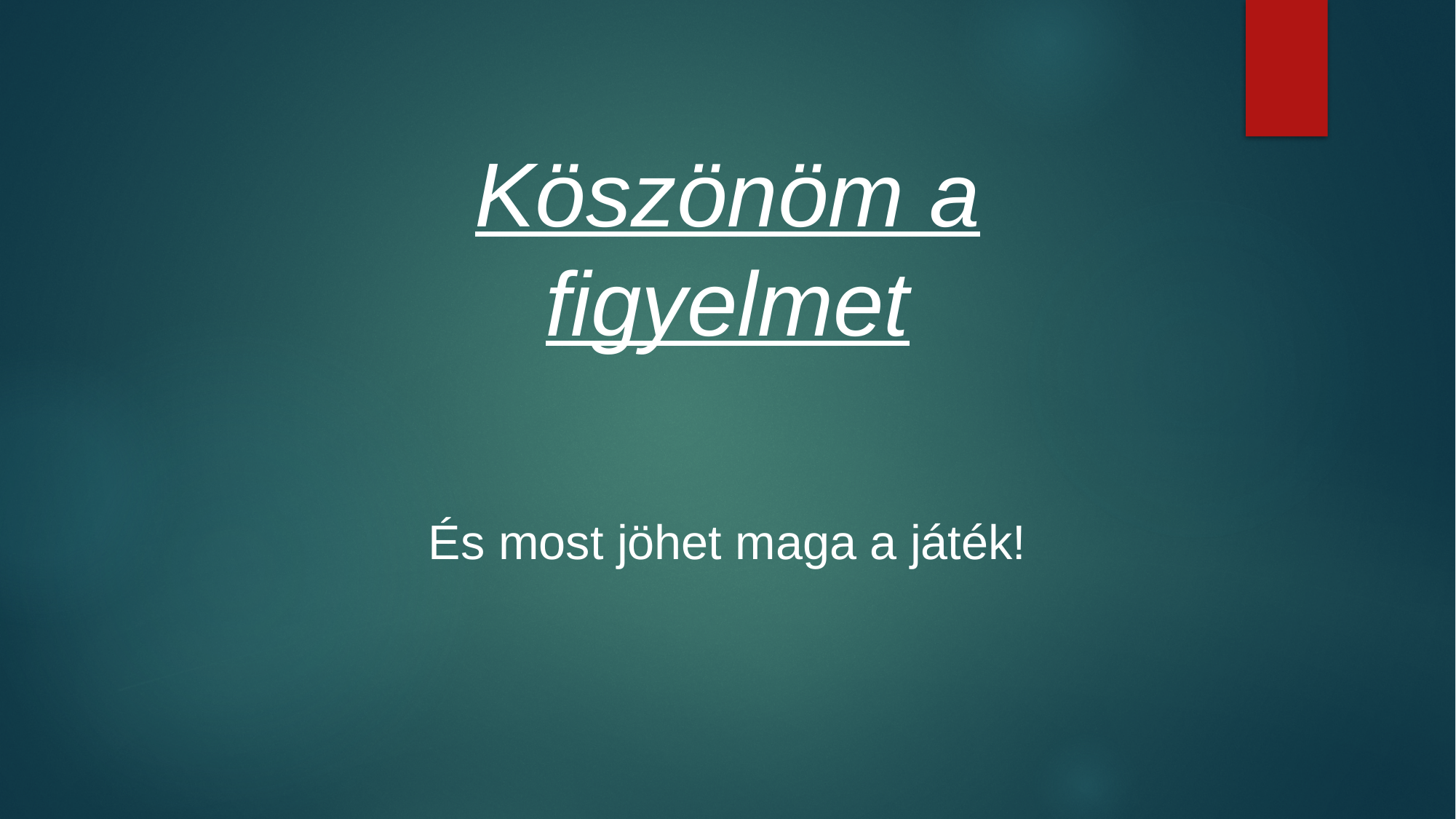

Köszönöm a figyelmet
És most jöhet maga a játék!